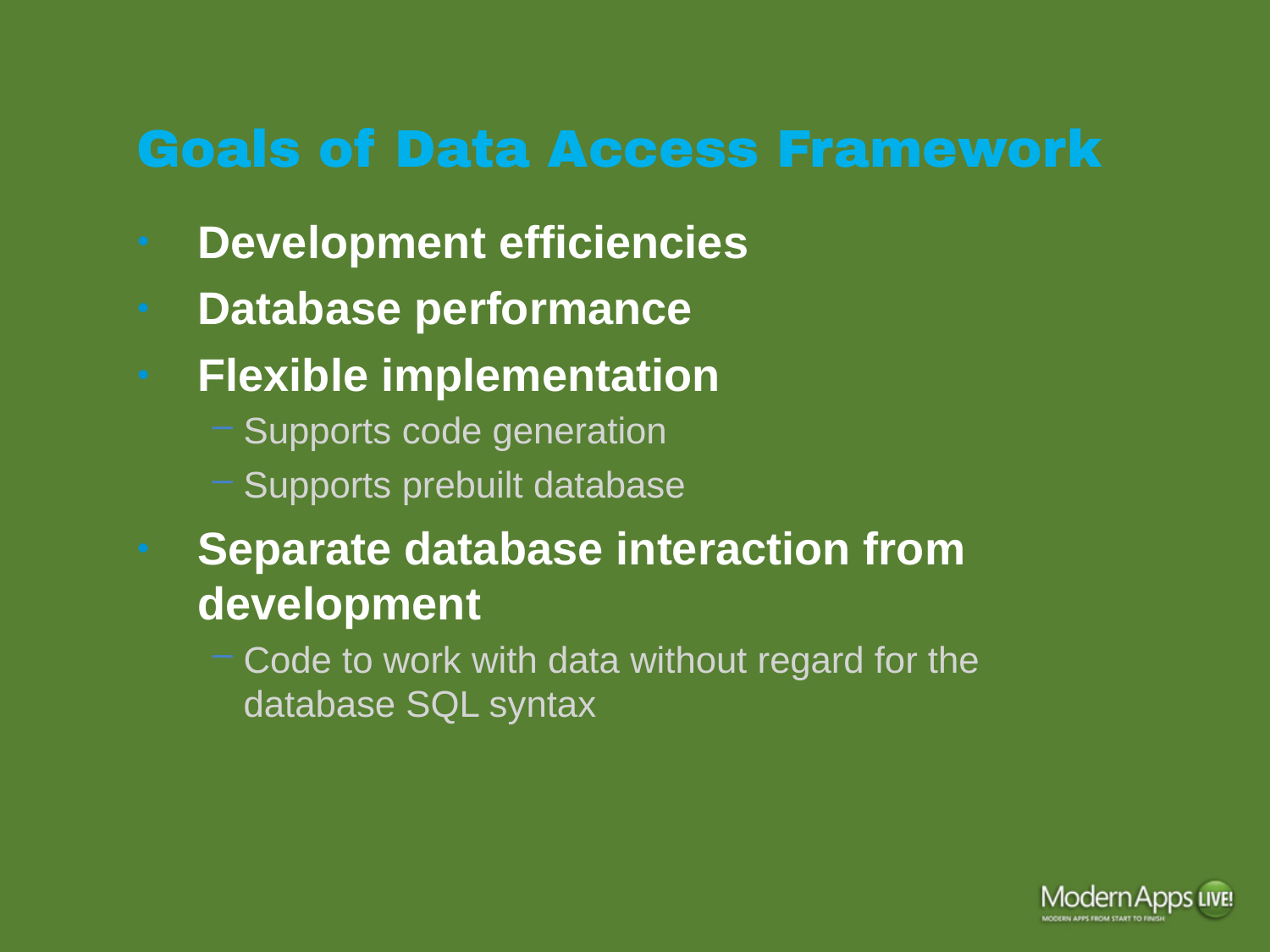

# Goals of Data Access Framework
Development efficiencies
Database performance
Flexible implementation
Supports code generation
Supports prebuilt database
Separate database interaction from development
Code to work with data without regard for the database SQL syntax